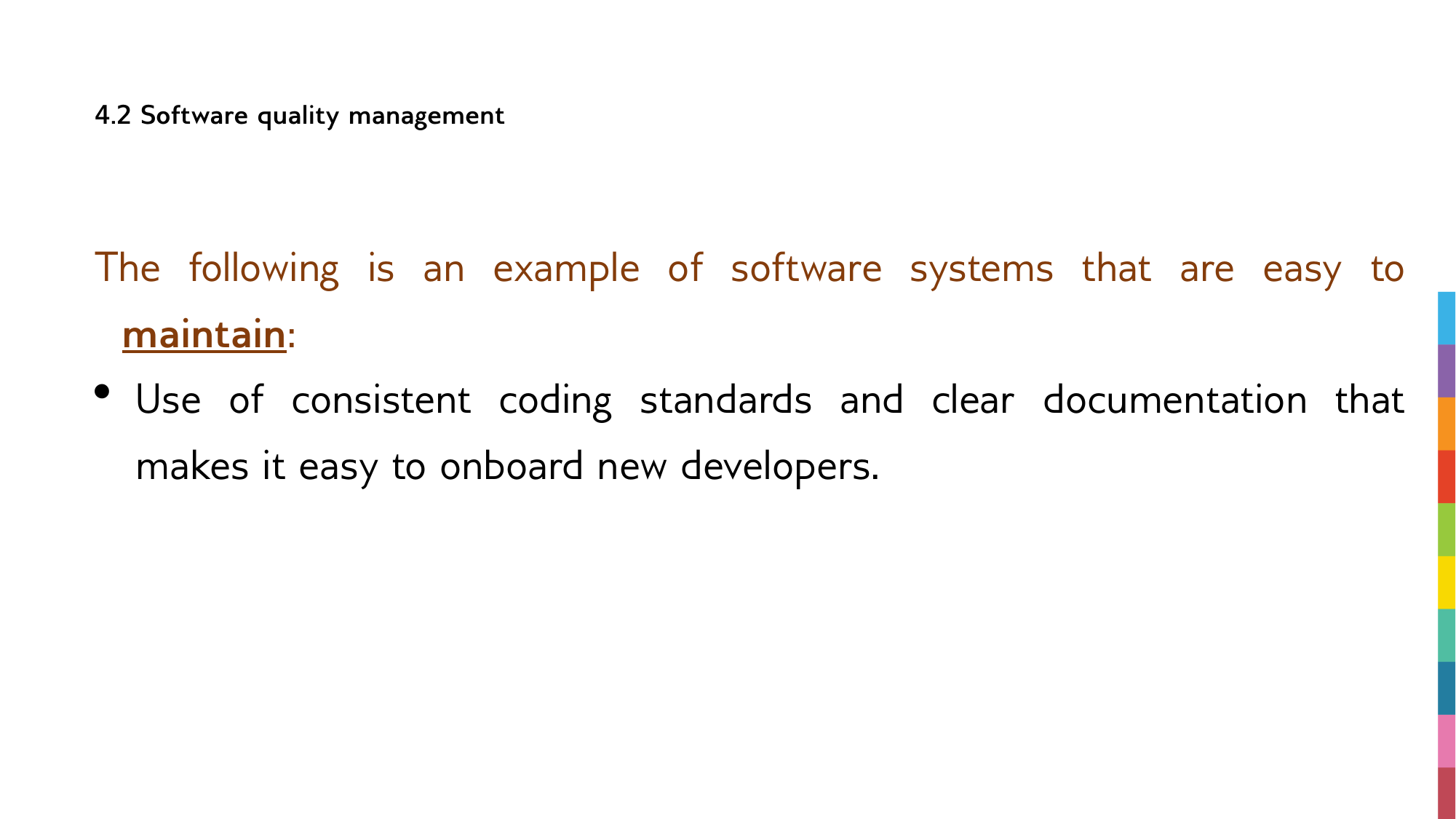

# 4.2 	Software quality management

The following is an example of software systems that are easy to maintain:
Use of consistent coding standards and clear documentation that makes it easy to onboard new developers.